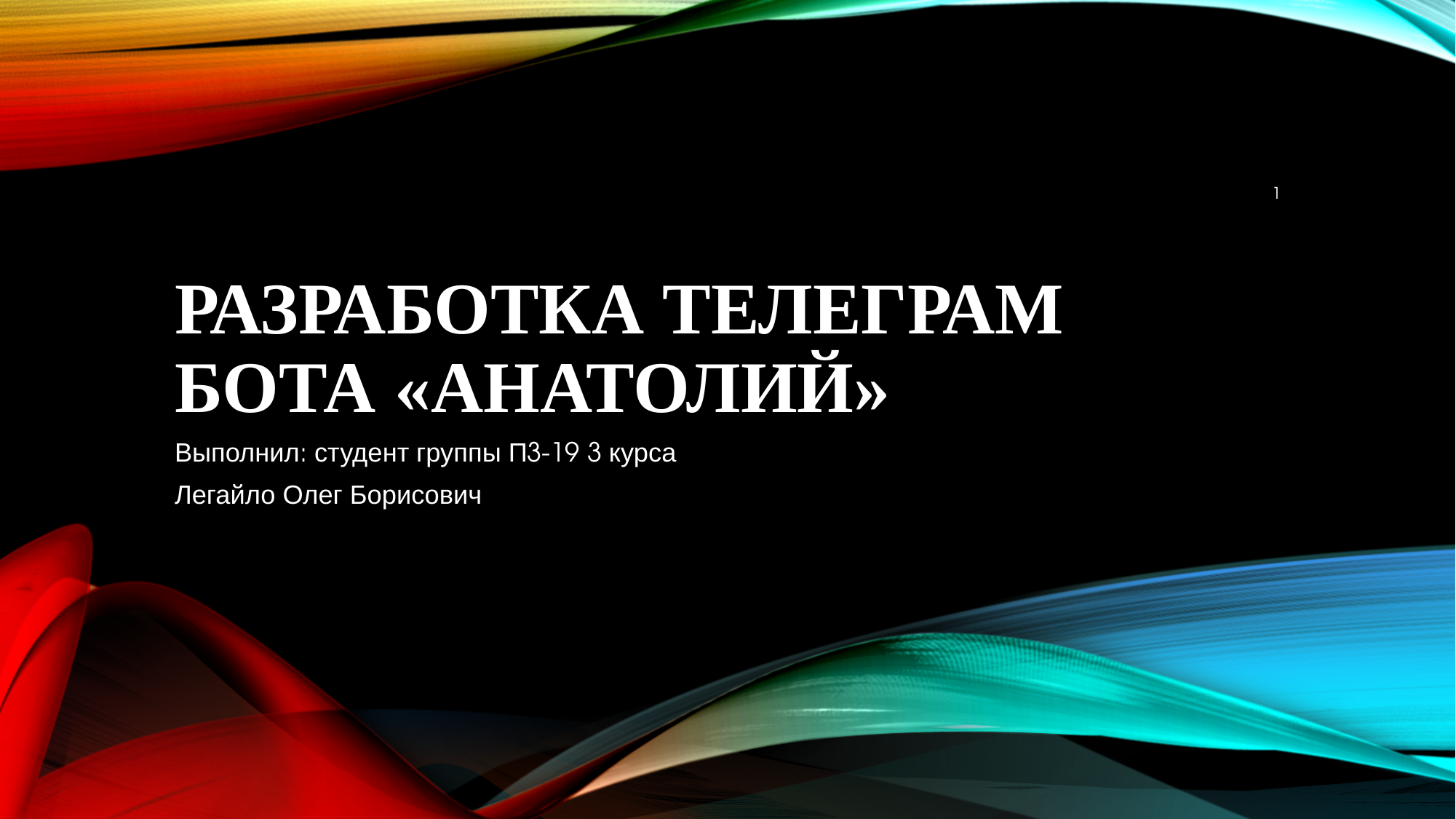

1
# РАЗРАБОТКА ТЕЛЕГРАМ БОТА «АНАТОЛИЙ»
Выполнил: студент группы П3-19 3 курса
Легайло Олег Борисович